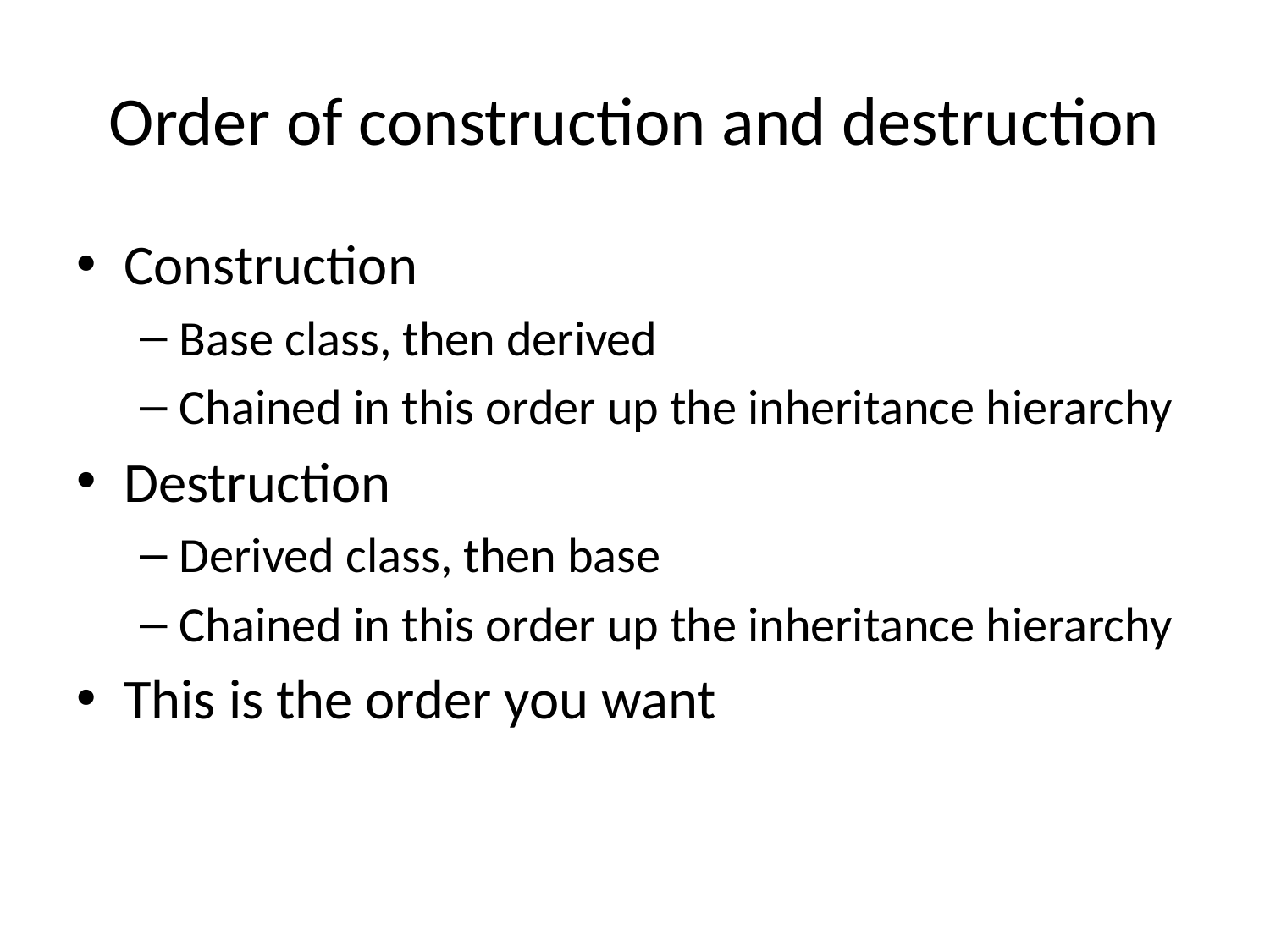

# Order of construction and destruction
Construction
Base class, then derived
Chained in this order up the inheritance hierarchy
Destruction
Derived class, then base
Chained in this order up the inheritance hierarchy
This is the order you want